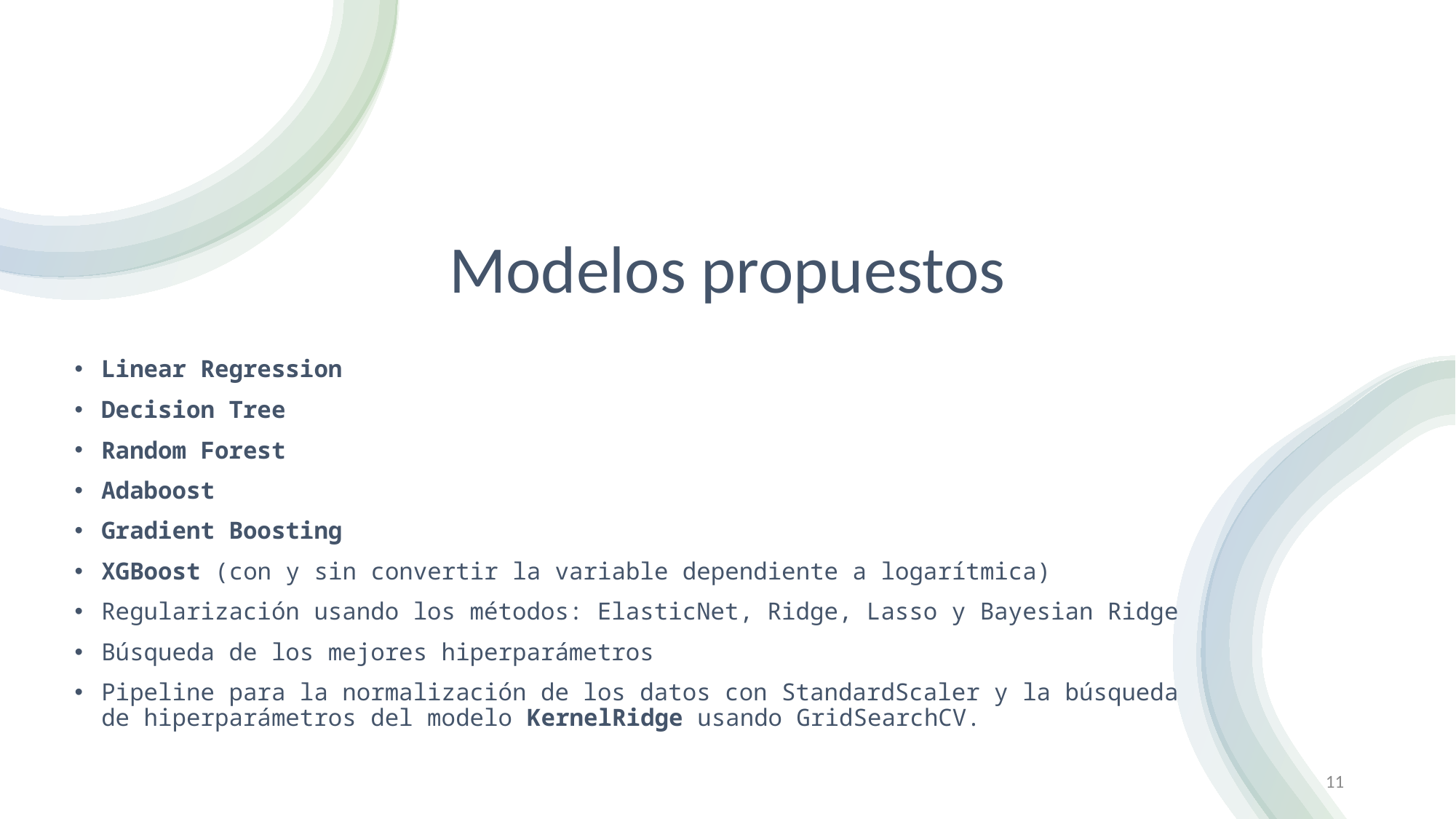

# Modelos propuestos
Linear Regression
Decision Tree
Random Forest
Adaboost
Gradient Boosting
XGBoost (con y sin convertir la variable dependiente a logarítmica)
Regularización usando los métodos: ElasticNet, Ridge, Lasso y Bayesian Ridge
Búsqueda de los mejores hiperparámetros
Pipeline para la normalización de los datos con StandardScaler y la búsqueda de hiperparámetros del modelo KernelRidge usando GridSearchCV.

11